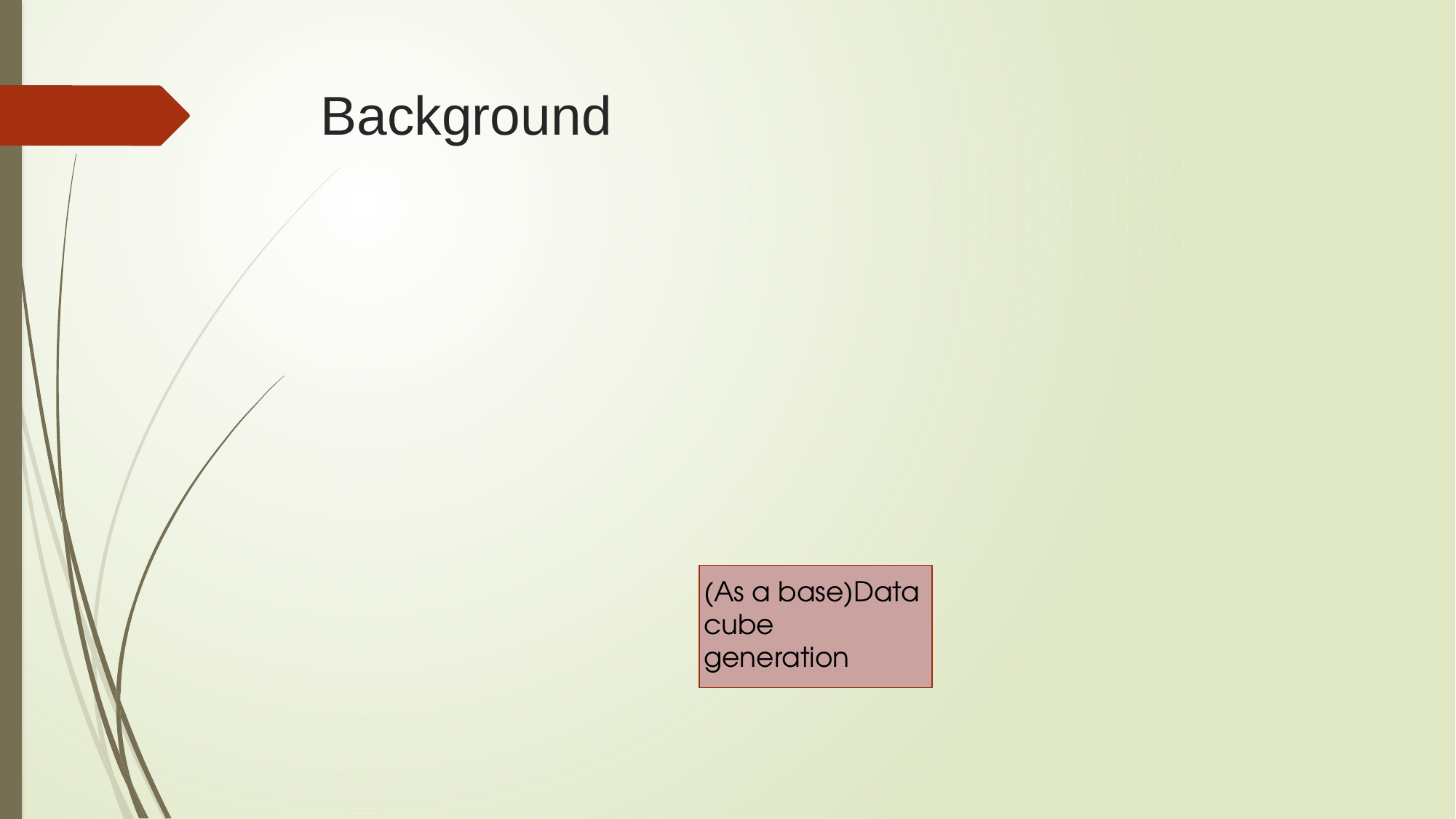

# Background

(As a base)Data cube generation